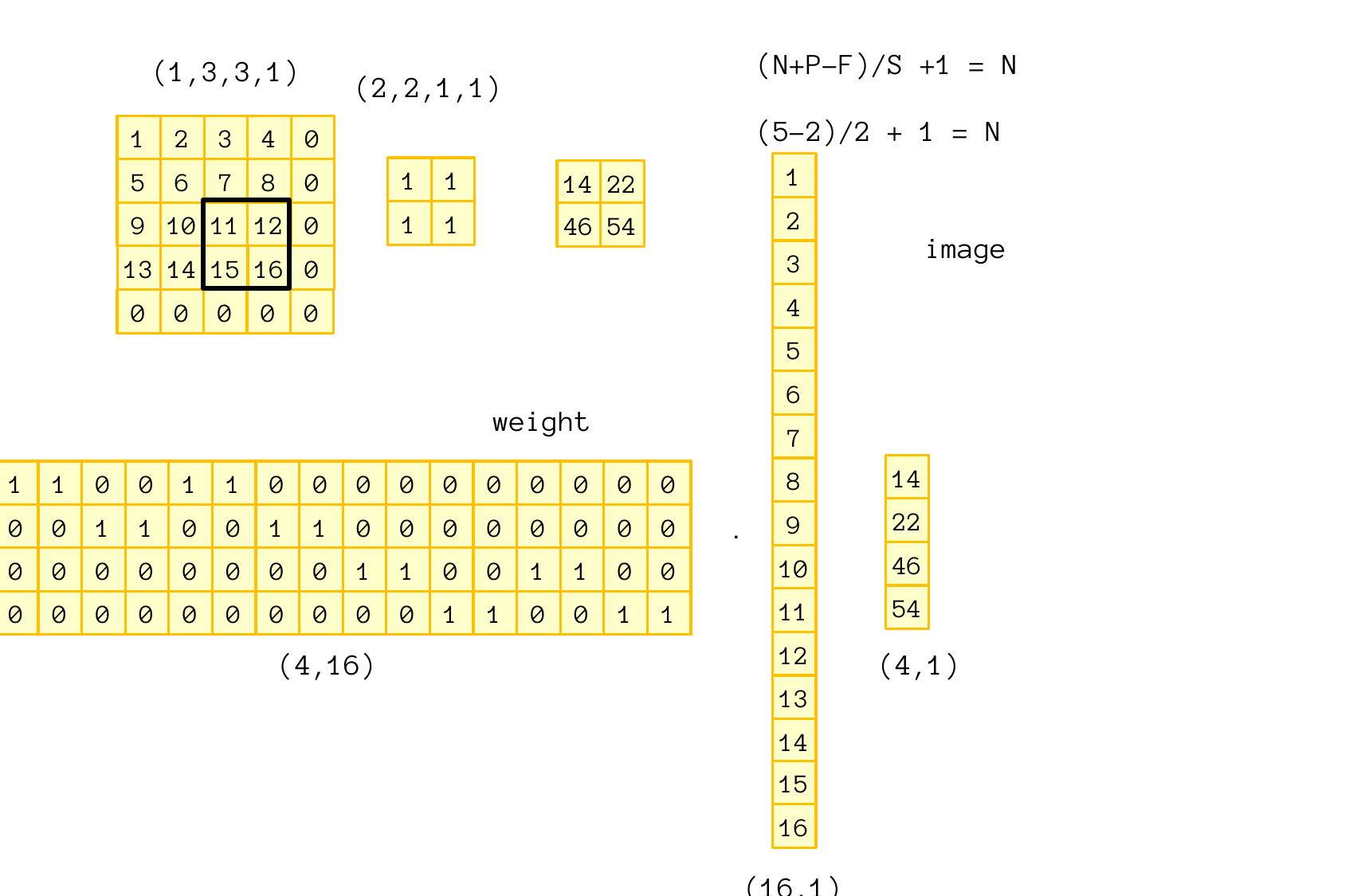

(N+P-F)/S +1 = N
(1,3,3,1)
(2,2,1,1)
(5-2)/2 + 1 = N
1
2
3
4
0
1
1
1
0
8
5
6
7
14
22
2

1
1
0
11
12
9
10
46
54
image
3
0
16
13
14
15
4
0
0
0
0
0
5
6
weight
7
14
8
1
1
0
0
1
1
0
0
0
0
0
0
0
0
0
0
.
22
9
0
0
1
1
0
0
1
1
0
0
0
0
0
0
0
0
46
10
0
0
0
0
0
0
0
0
1
1
0
0
1
1
0
0
54
11
0
0
0
0
0
0
0
0
0
0
1
1
0
0
1
1
(4,16)
(4,1)
12
13
14
15
16
(16,1)